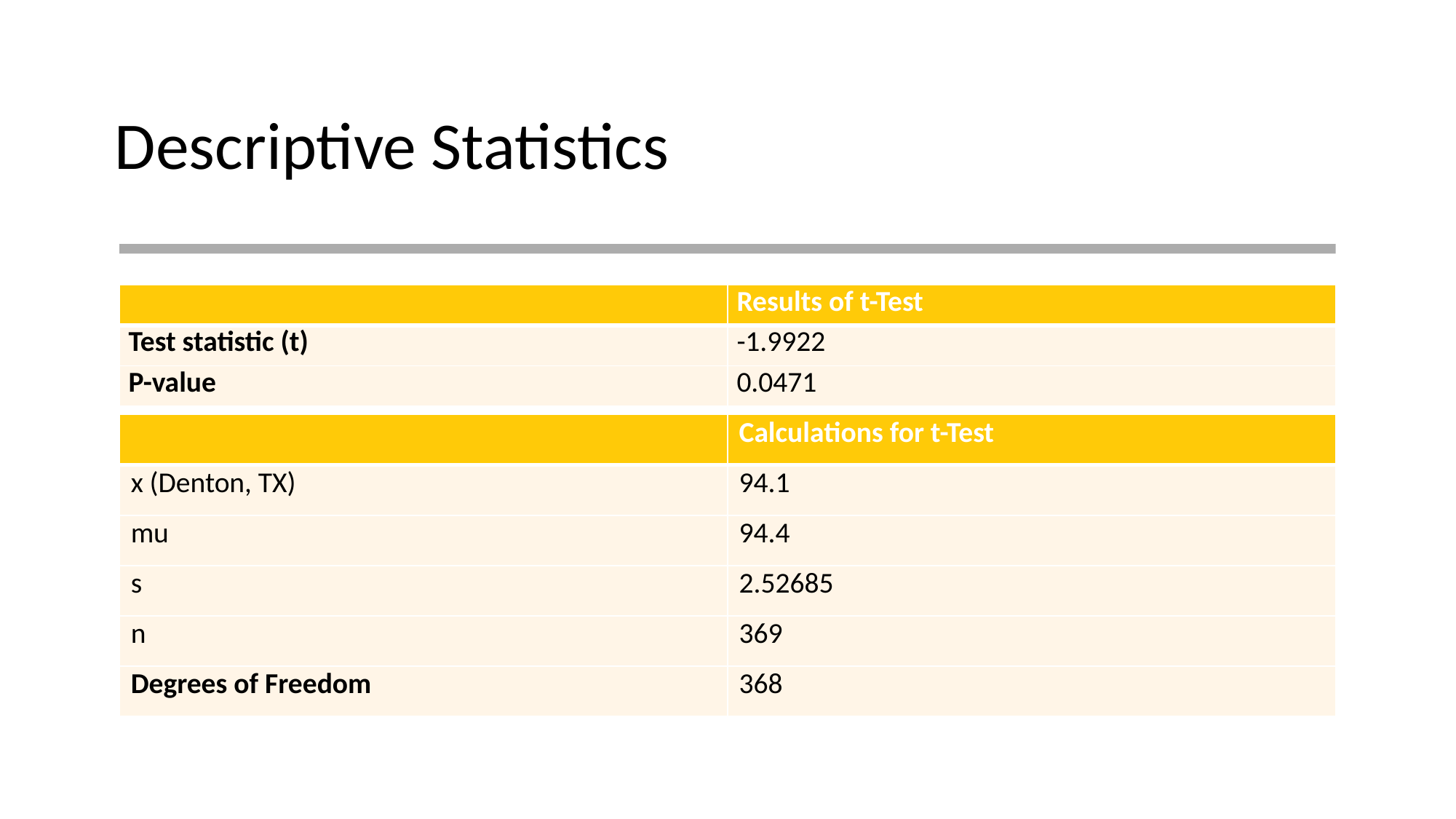

# Descriptive Statistics

|  | Results of t-Test |
| --- | --- |
| Test statistic (t) | -1.9922 |
| P-value | 0.0471 |
|  | Calculations for t-Test |
| --- | --- |
| x (Denton, TX) | 94.1 |
| mu | 94.4 |
| s | 2.52685 |
| n | 369 |
| Degrees of Freedom | 368 |